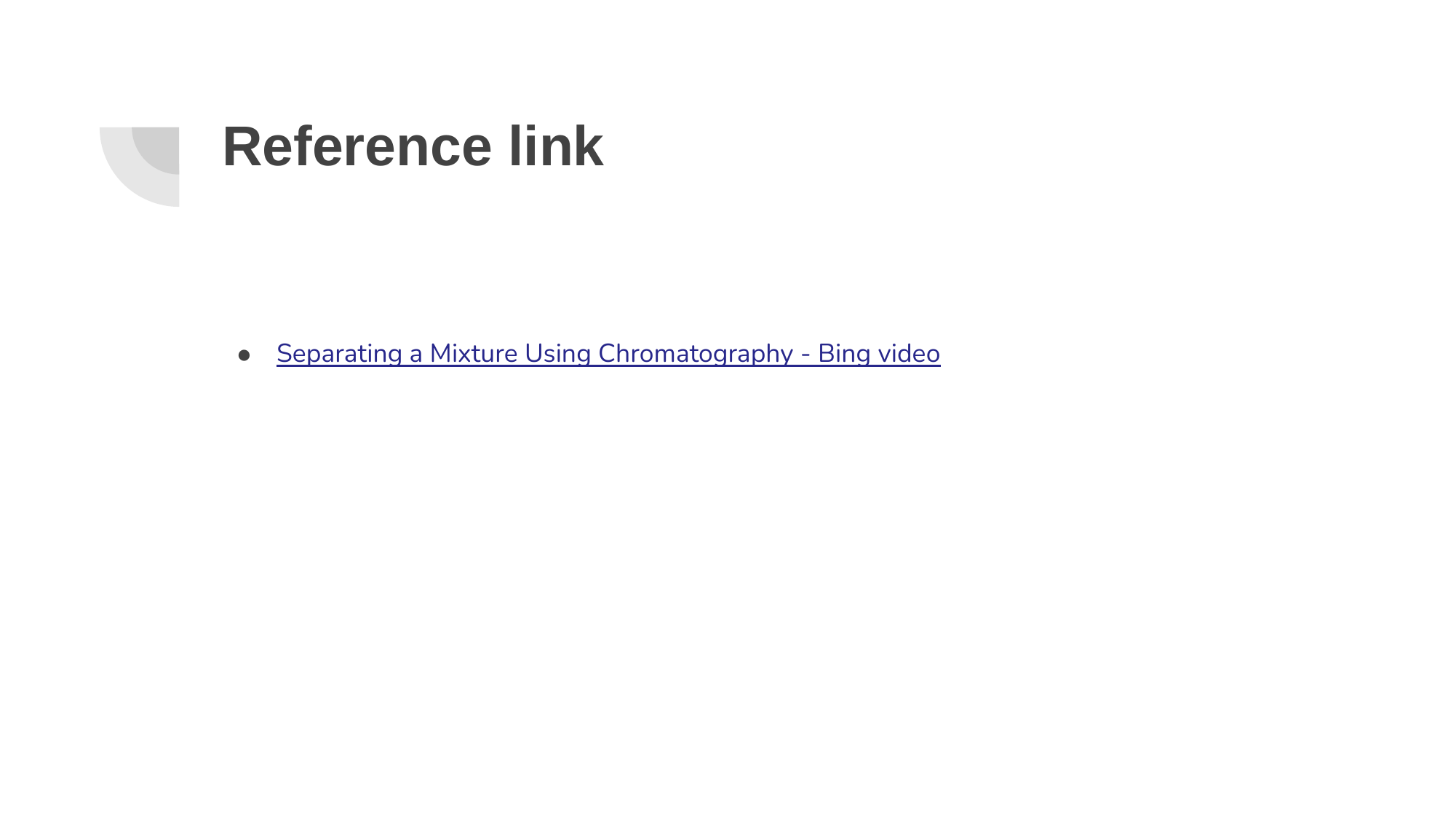

# Reference link
Separating a Mixture Using Chromatography - Bing video